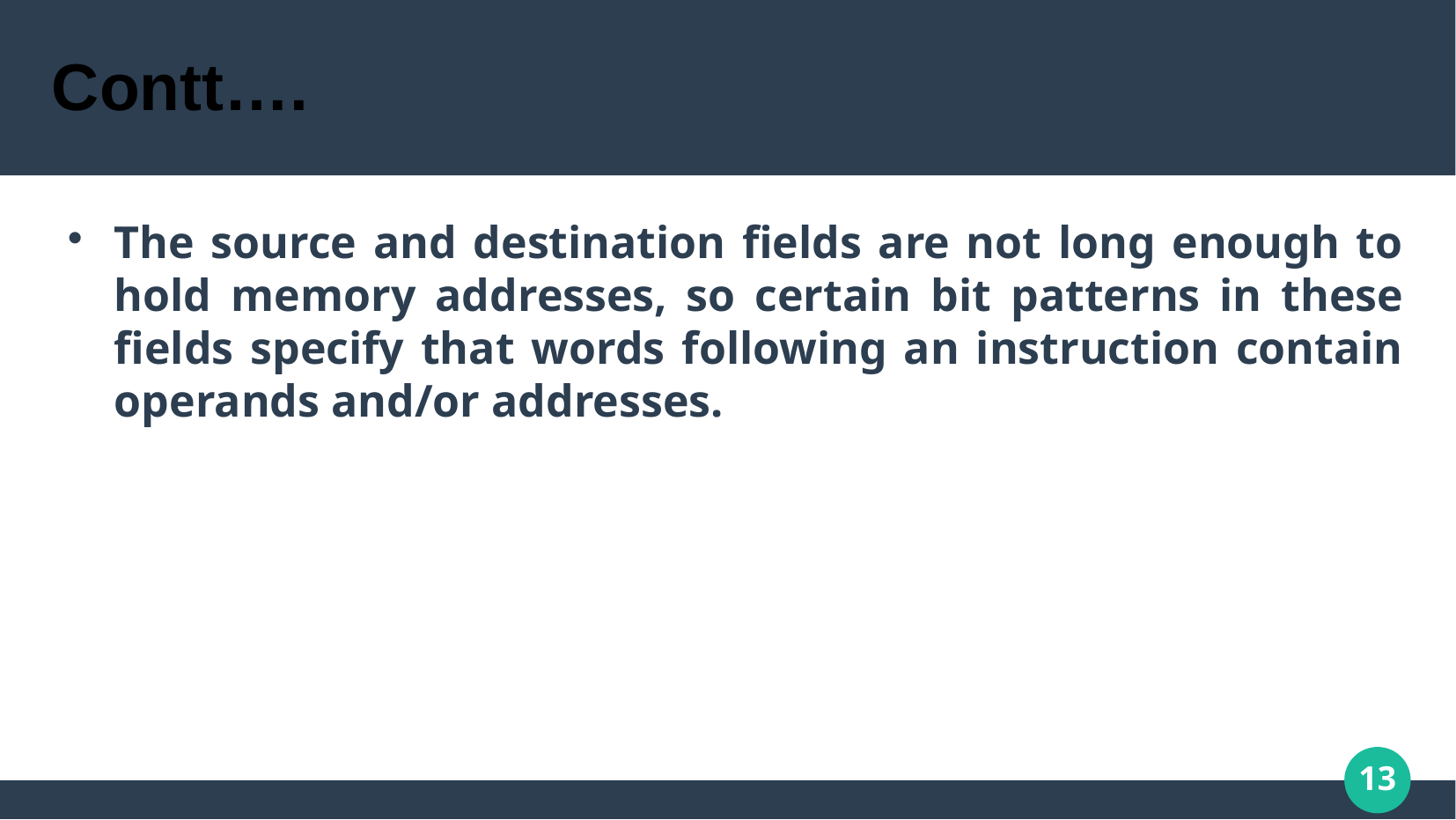

# Contt….
The source and destination fields are not long enough to hold memory addresses, so certain bit patterns in these fields specify that words following an instruction contain operands and/or addresses.